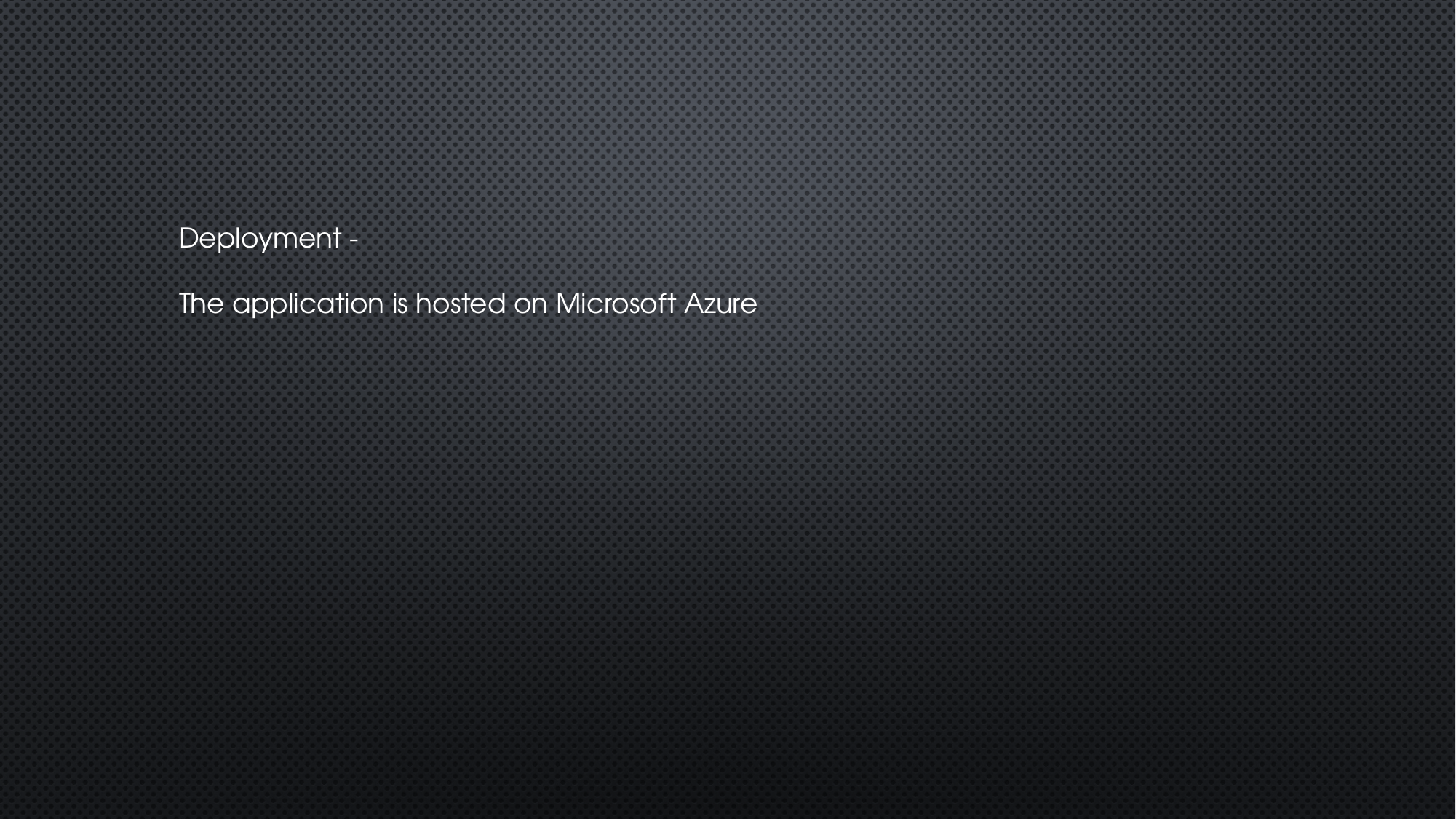

Deployment -

The application is hosted on Microsoft Azure